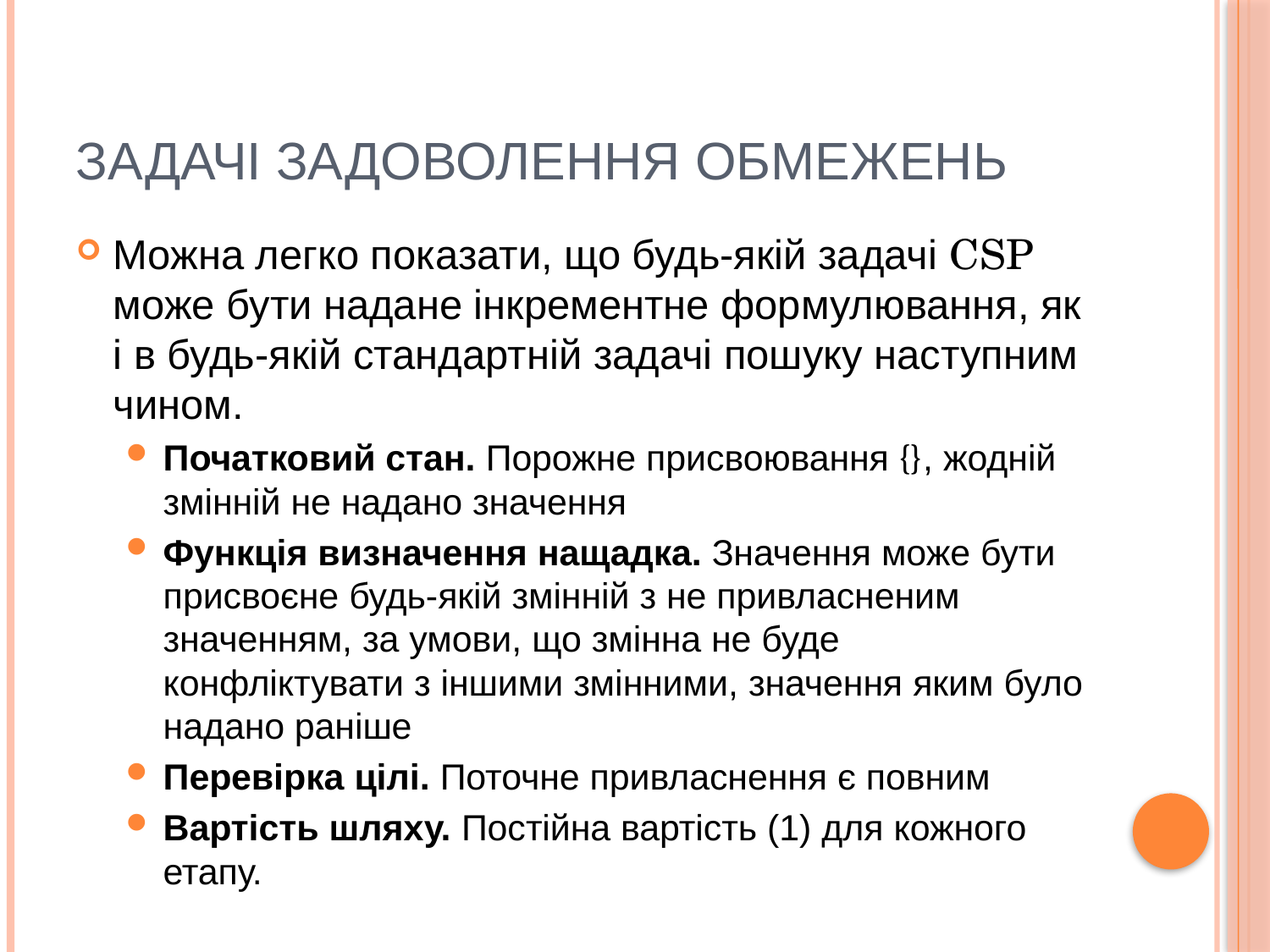

# Задачі задоволення обмежень
Можна легко показати, що будь-якій задачі CSP може бути надане інкрементне формулювання, як і в будь-якій стандартній задачі пошуку наступним чином.
Початковий стан. Порожне присвоювання {}, жодній змінній не надано значення
Функція визначення нащадка. Значення може бути присвоєне будь-якій змінній з не привласненим значенням, за умови, що змінна не буде конфліктувати з іншими змінними, значення яким було надано раніше
Перевірка цілі. Поточне привласнення є повним
Вартість шляху. Постійна вартість (1) для кожного етапу.